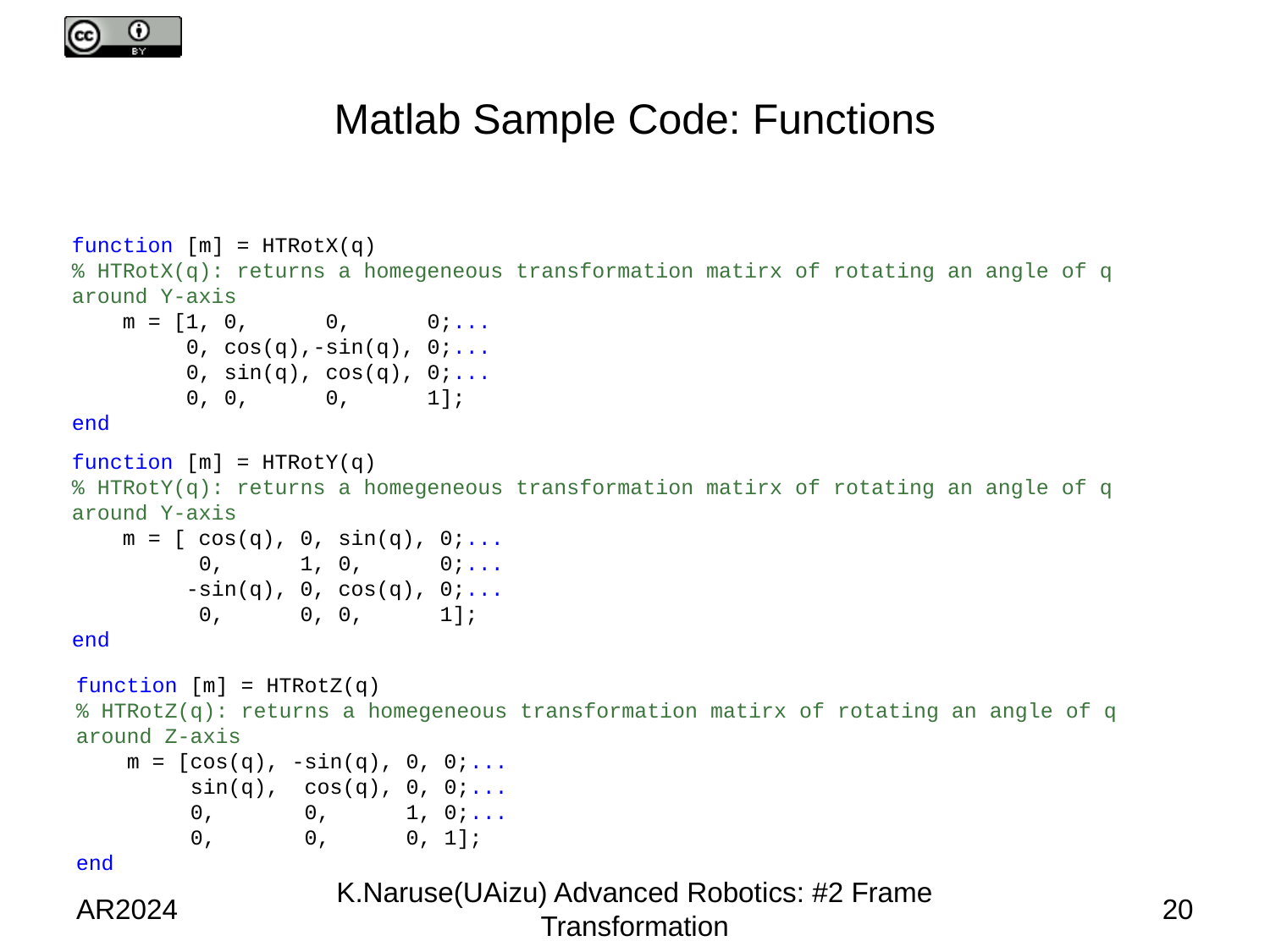

# Matlab Sample Code: Functions
function [m] = HTRotX(q)
% HTRotX(q): returns a homegeneous transformation matirx of rotating an angle of q around Y-axis
    m = [1, 0,      0,      0;...
         0, cos(q),-sin(q), 0;...
         0, sin(q), cos(q), 0;...
         0, 0,      0,      1];
end
function [m] = HTRotY(q)
% HTRotY(q): returns a homegeneous transformation matirx of rotating an angle of q around Y-axis
    m = [ cos(q), 0, sin(q), 0;...
          0,      1, 0,      0;...
         -sin(q), 0, cos(q), 0;...
          0,      0, 0,      1];
end
function [m] = HTRotZ(q)
% HTRotZ(q): returns a homegeneous transformation matirx of rotating an angle of q around Z-axis
    m = [cos(q), -sin(q), 0, 0;...
         sin(q),  cos(q), 0, 0;...
         0,       0,      1, 0;...
         0,       0,      0, 1];
end
AR2024
K.Naruse(UAizu) Advanced Robotics: #2 Frame Transformation
20